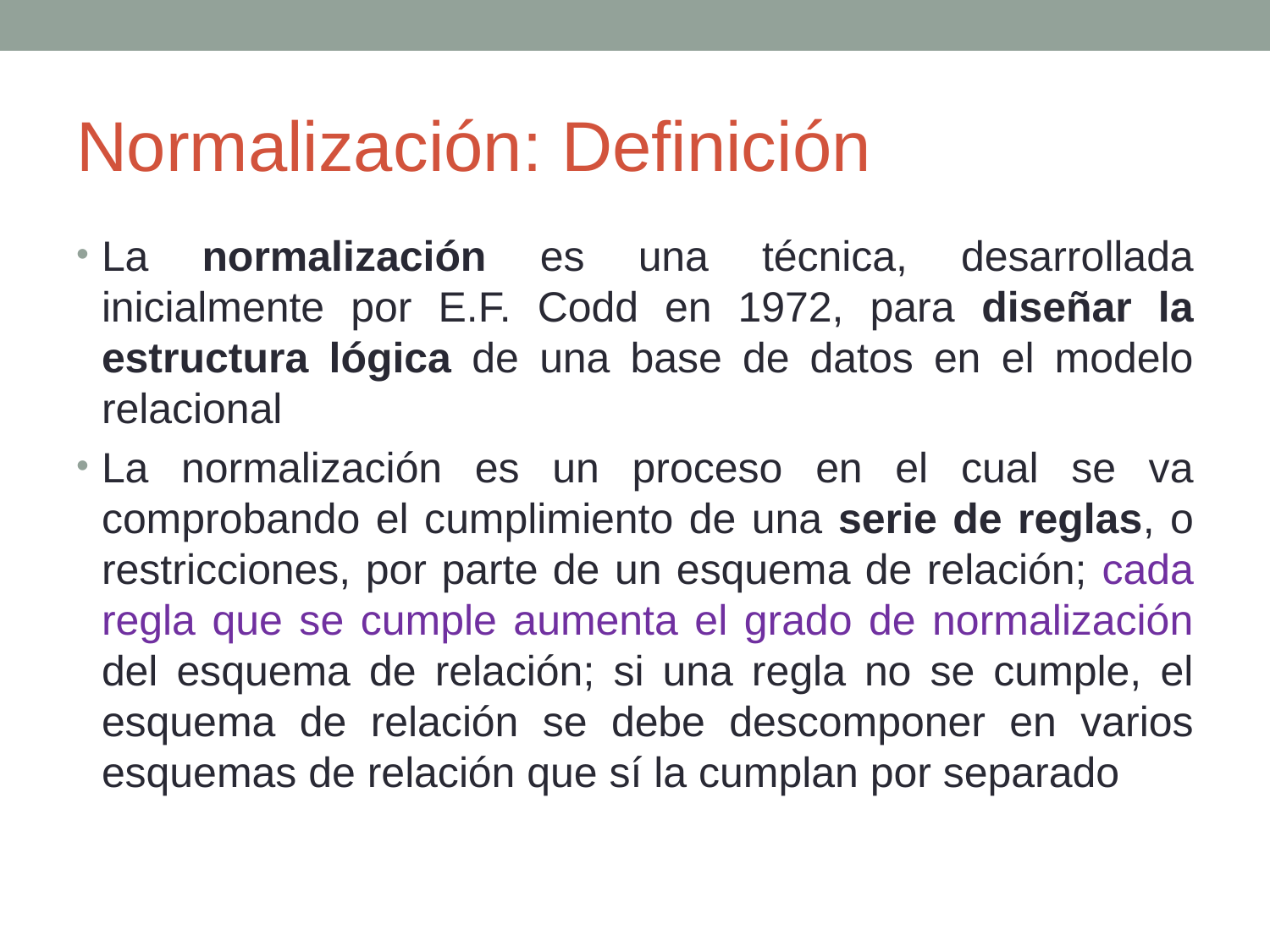

# Normalización: Definición
La normalización es una técnica, desarrollada inicialmente por E.F. Codd en 1972, para diseñar la estructura lógica de una base de datos en el modelo relacional
La normalización es un proceso en el cual se va comprobando el cumplimiento de una serie de reglas, o restricciones, por parte de un esquema de relación; cada regla que se cumple aumenta el grado de normalización del esquema de relación; si una regla no se cumple, el esquema de relación se debe descomponer en varios esquemas de relación que sí la cumplan por separado